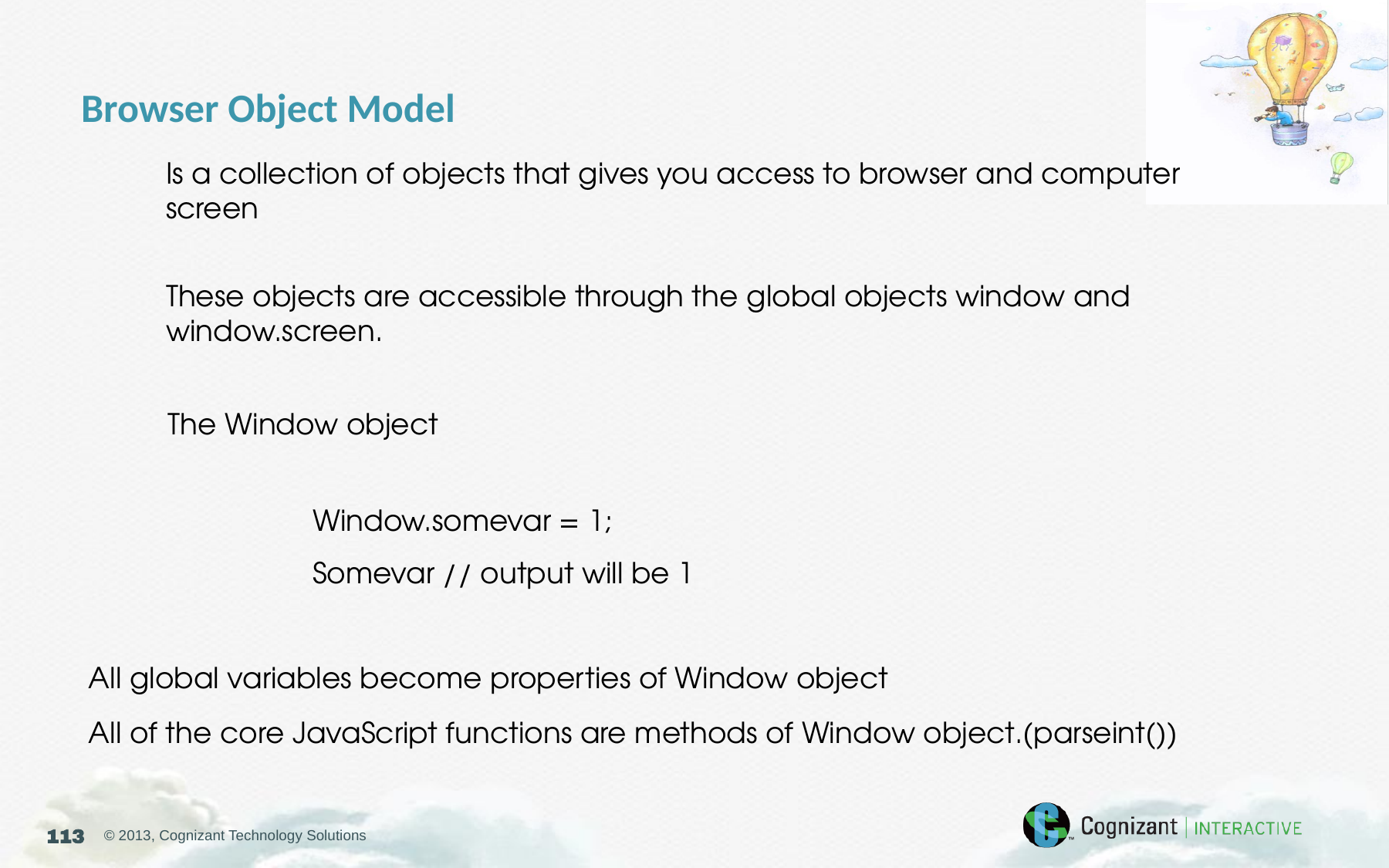

Browser Object Model
Is a collection of objects that gives you access to browser and computer screen
These objects are accessible through the global objects window and window.screen.
The Window object
Window.somevar = 1;
Somevar // output will be 1
All global variables become properties of Window object
All of the core JavaScript functions are methods of Window object.(parseint())